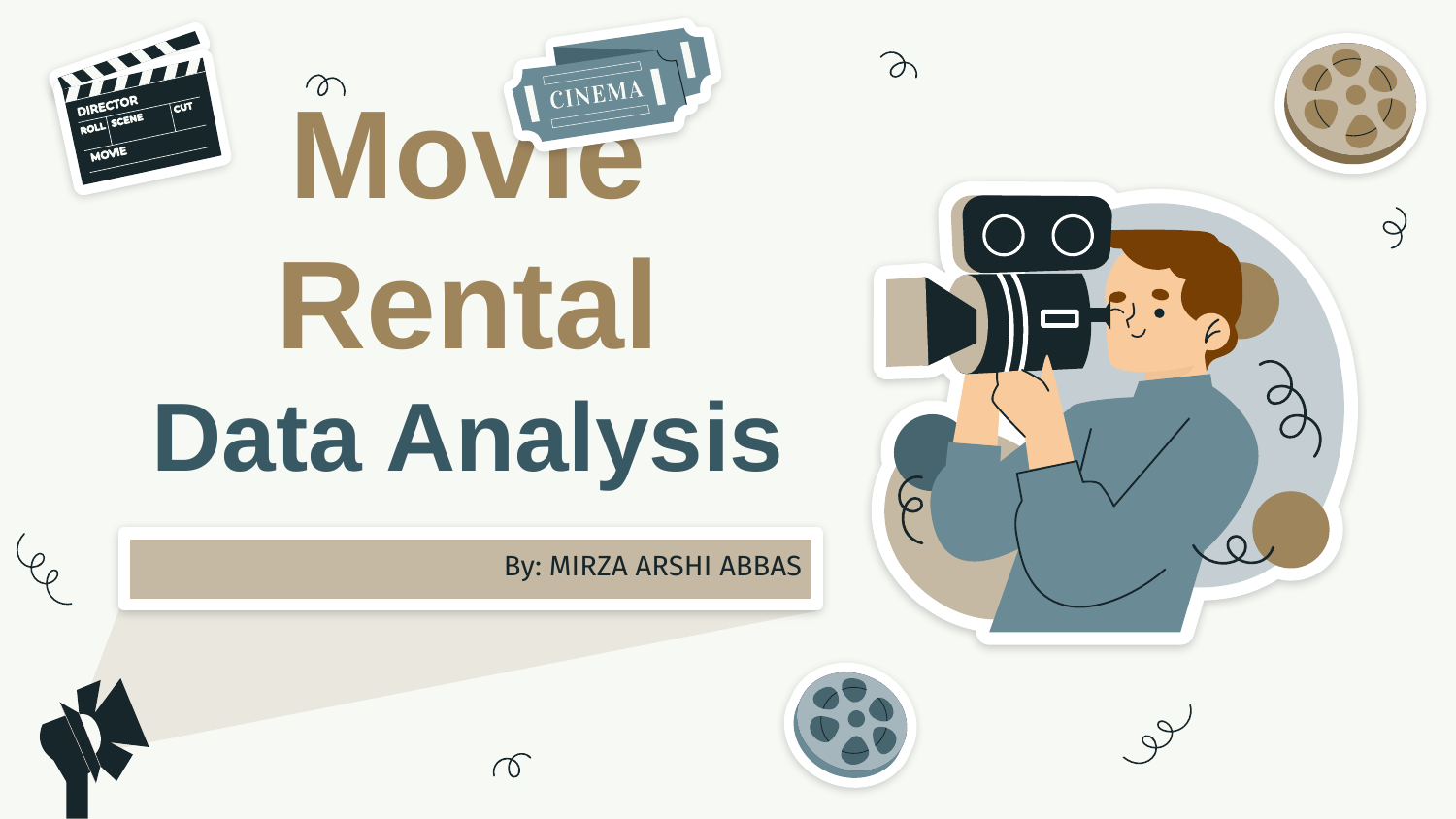

# Movie Rental Data Analysis
By: MIRZA ARSHI ABBAS